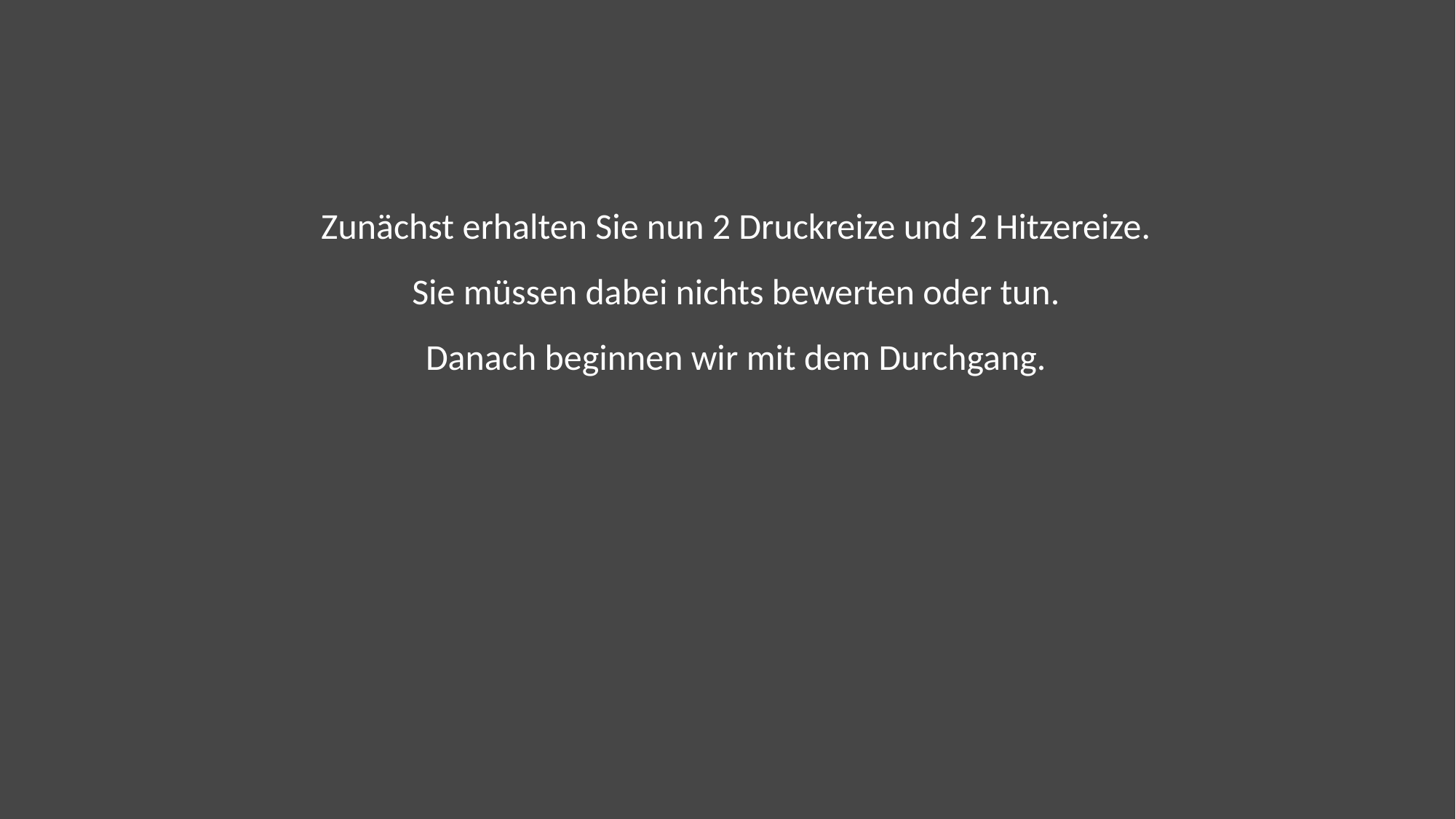

Zunächst erhalten Sie nun 2 Druckreize und 2 Hitzereize.
Sie müssen dabei nichts bewerten oder tun.
Danach beginnen wir mit dem Durchgang.